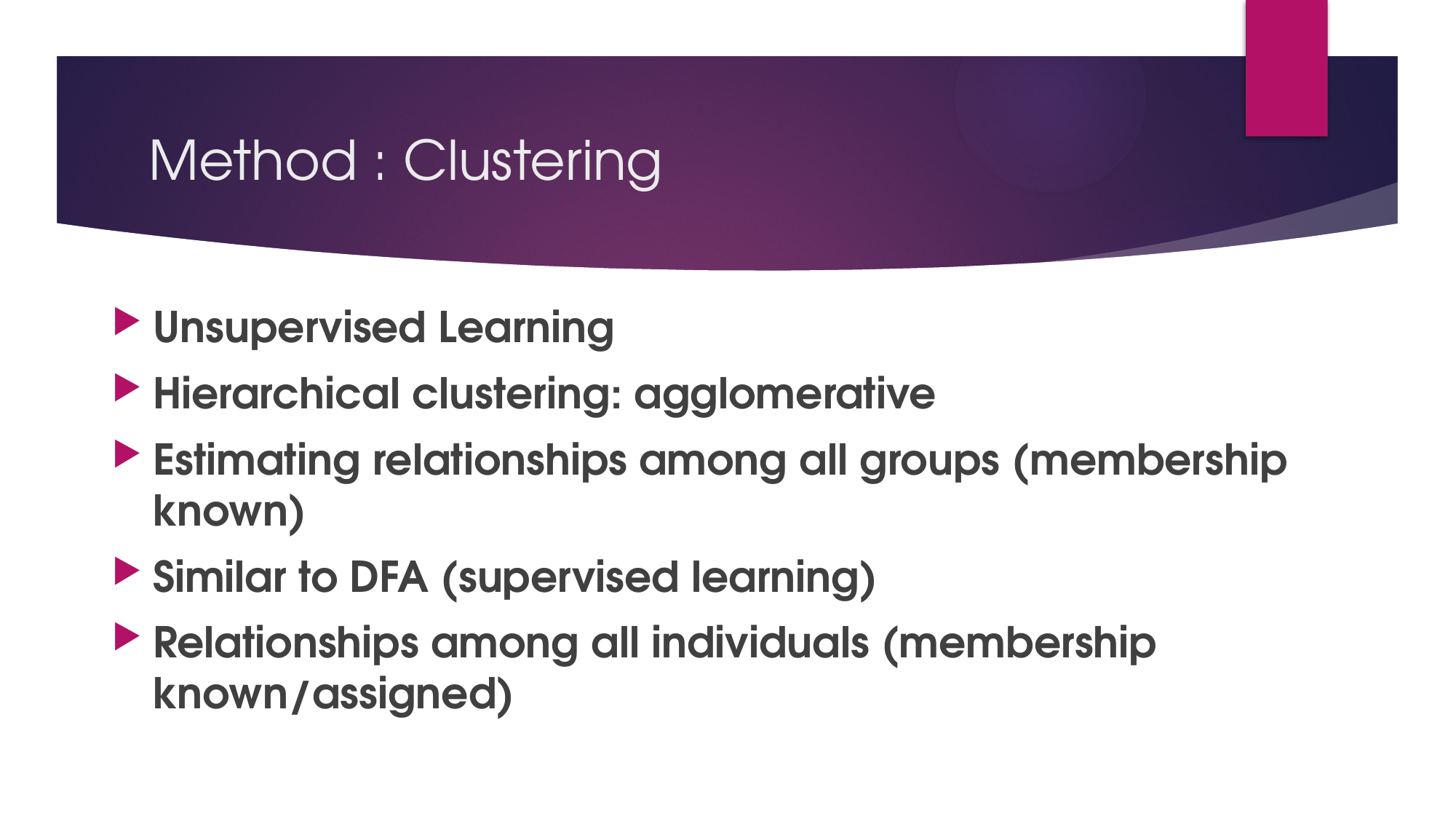

# Method : Clustering
Unsupervised Learning
Hierarchical clustering: agglomerative
Estimating relationships among all groups (membership known)
Similar to DFA (supervised learning)
Relationships among all individuals (membership known/assigned)